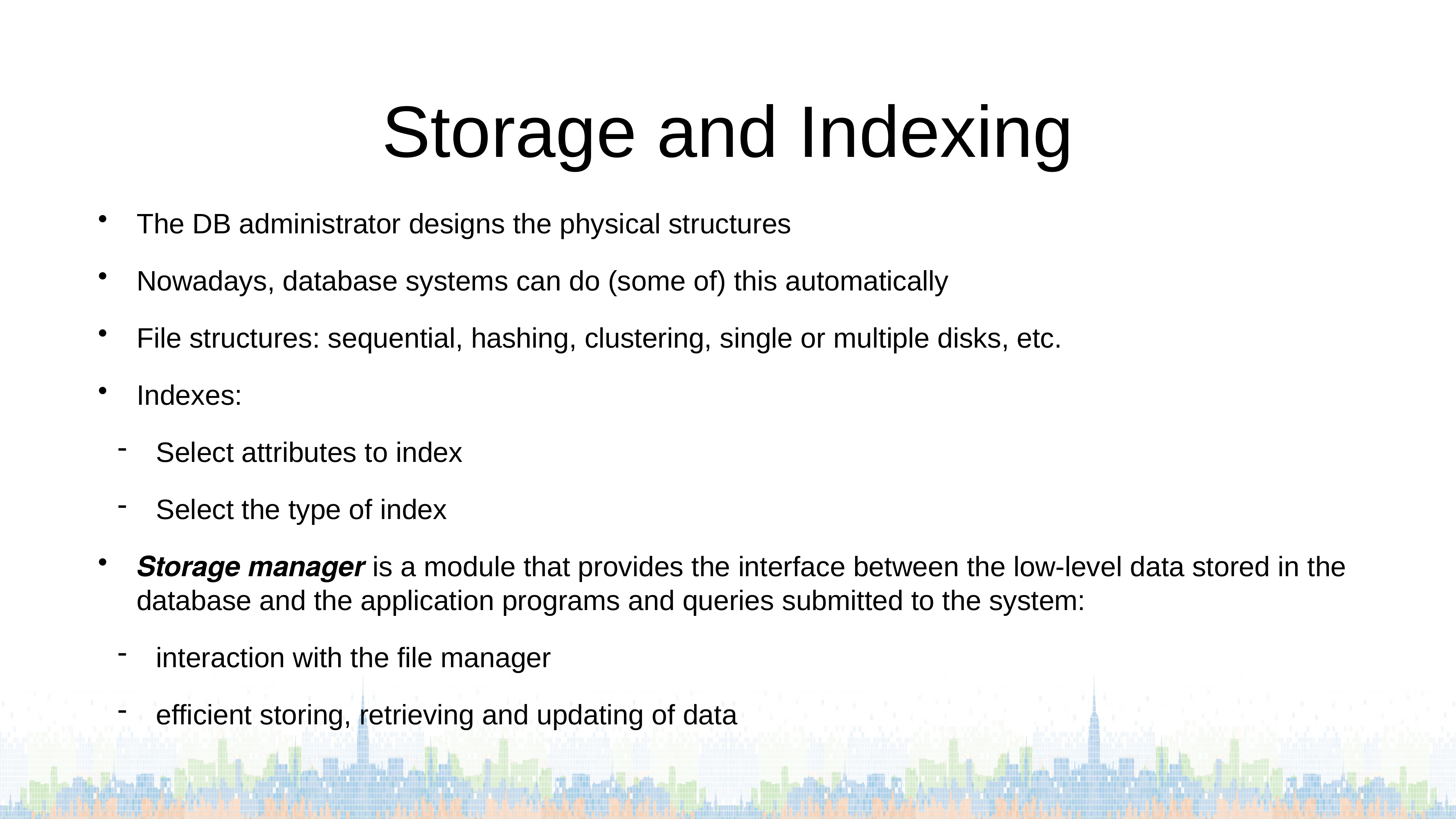

# Storage and Indexing
The DB administrator designs the physical structures
Nowadays, database systems can do (some of) this automatically
File structures: sequential, hashing, clustering, single or multiple disks, etc.
Indexes:
Select attributes to index
Select the type of index
Storage manager is a module that provides the interface between the low-level data stored in the database and the application programs and queries submitted to the system:
interaction with the file manager
efficient storing, retrieving and updating of data